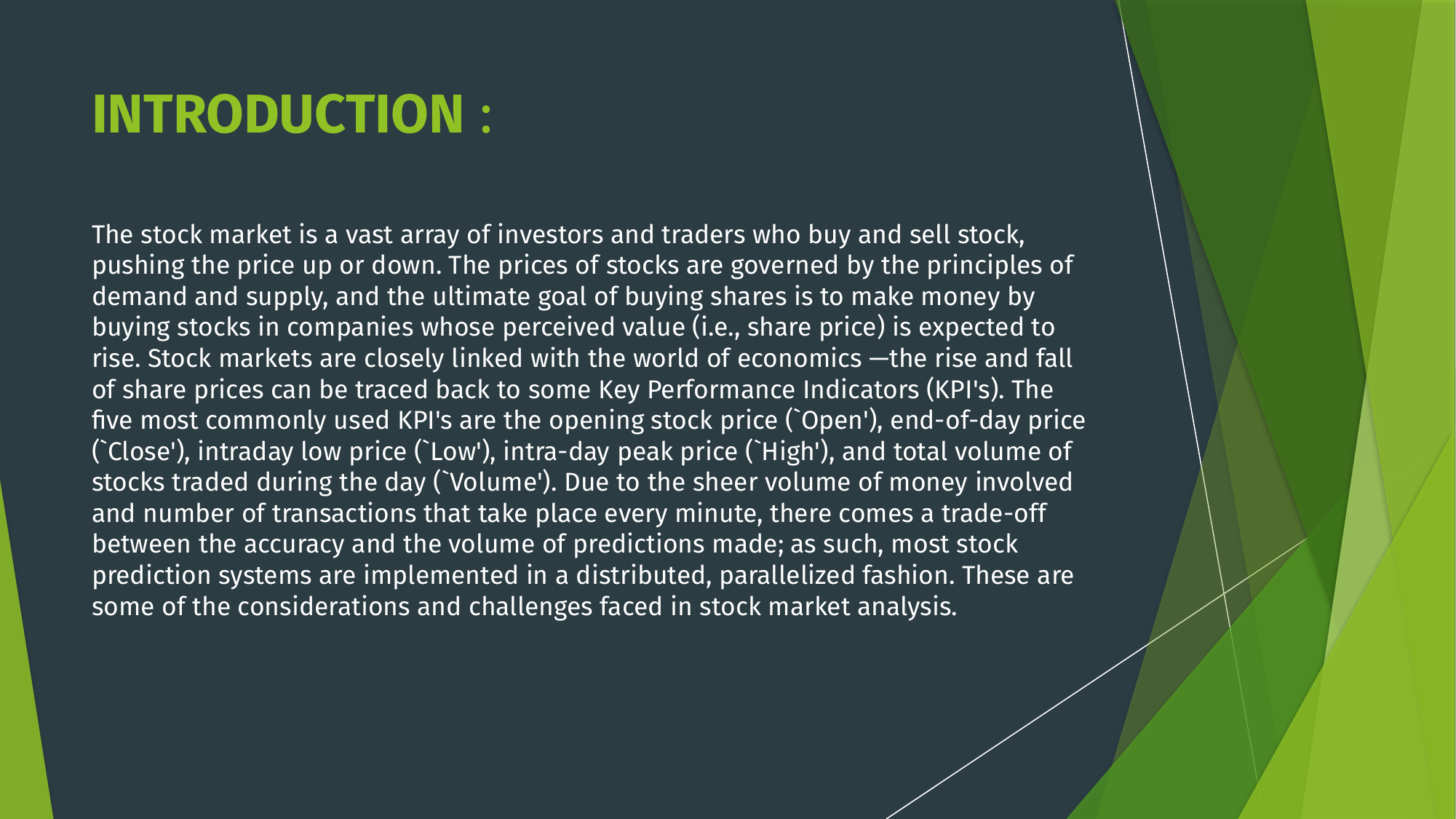

# INTRODUCTION :

The stock market is a vast array of investors and traders who buy and sell stock, pushing the price up or down. The prices of stocks are governed by the principles of demand and supply, and the ultimate goal of buying shares is to make money by buying stocks in companies whose perceived value (i.e., share price) is expected to rise. Stock markets are closely linked with the world of economics —the rise and fall of share prices can be traced back to some Key Performance Indicators (KPI's). The five most commonly used KPI's are the opening stock price (`Open'), end-of-day price (`Close'), intraday low price (`Low'), intra-day peak price (`High'), and total volume of stocks traded during the day (`Volume'). Due to the sheer volume of money involved and number of transactions that take place every minute, there comes a trade-off between the accuracy and the volume of predictions made; as such, most stock prediction systems are implemented in a distributed, parallelized fashion. These are some of the considerations and challenges faced in stock market analysis.